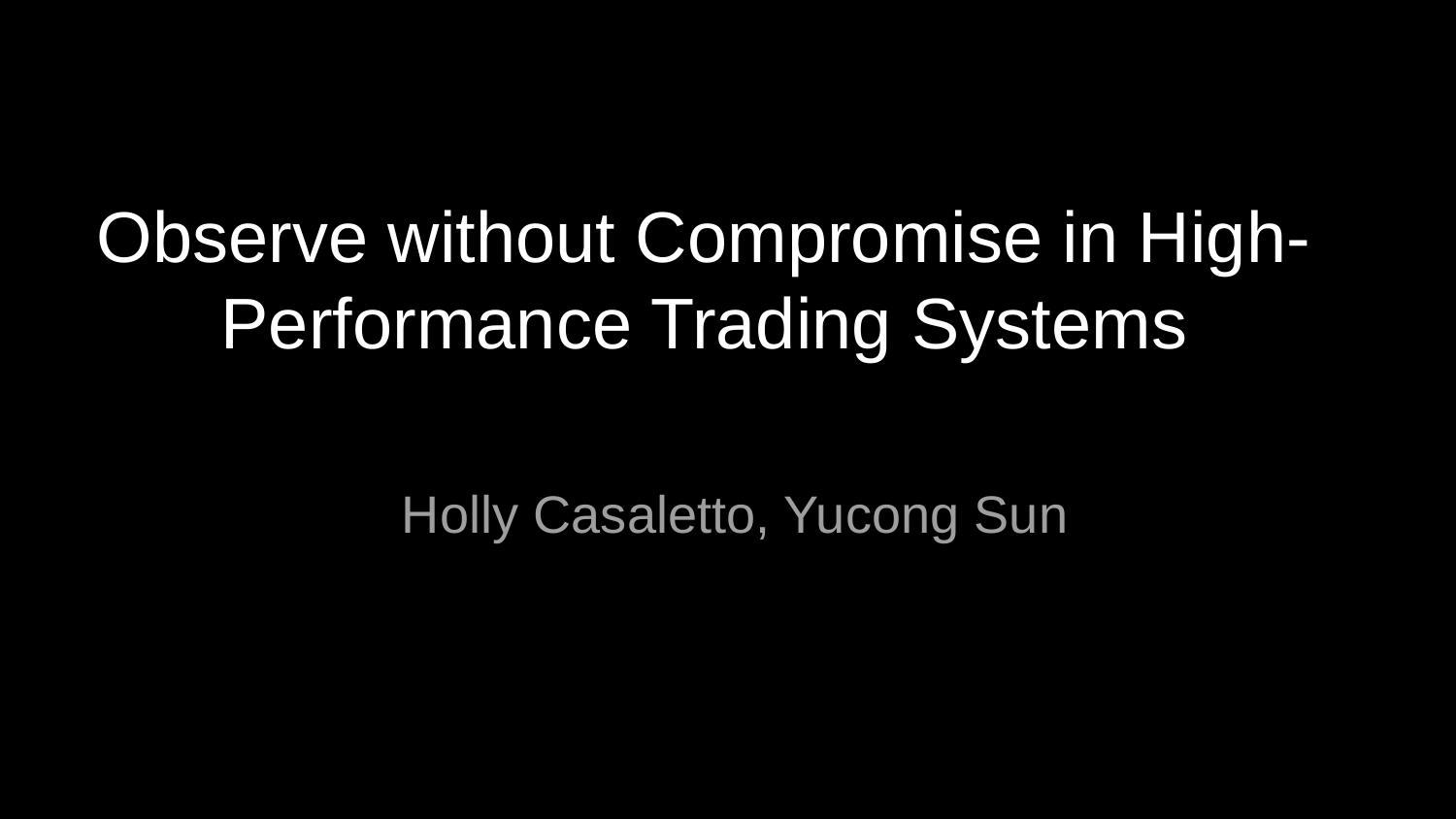

# Observe without Compromise in High-Performance Trading Systems
Holly Casaletto, Yucong Sun